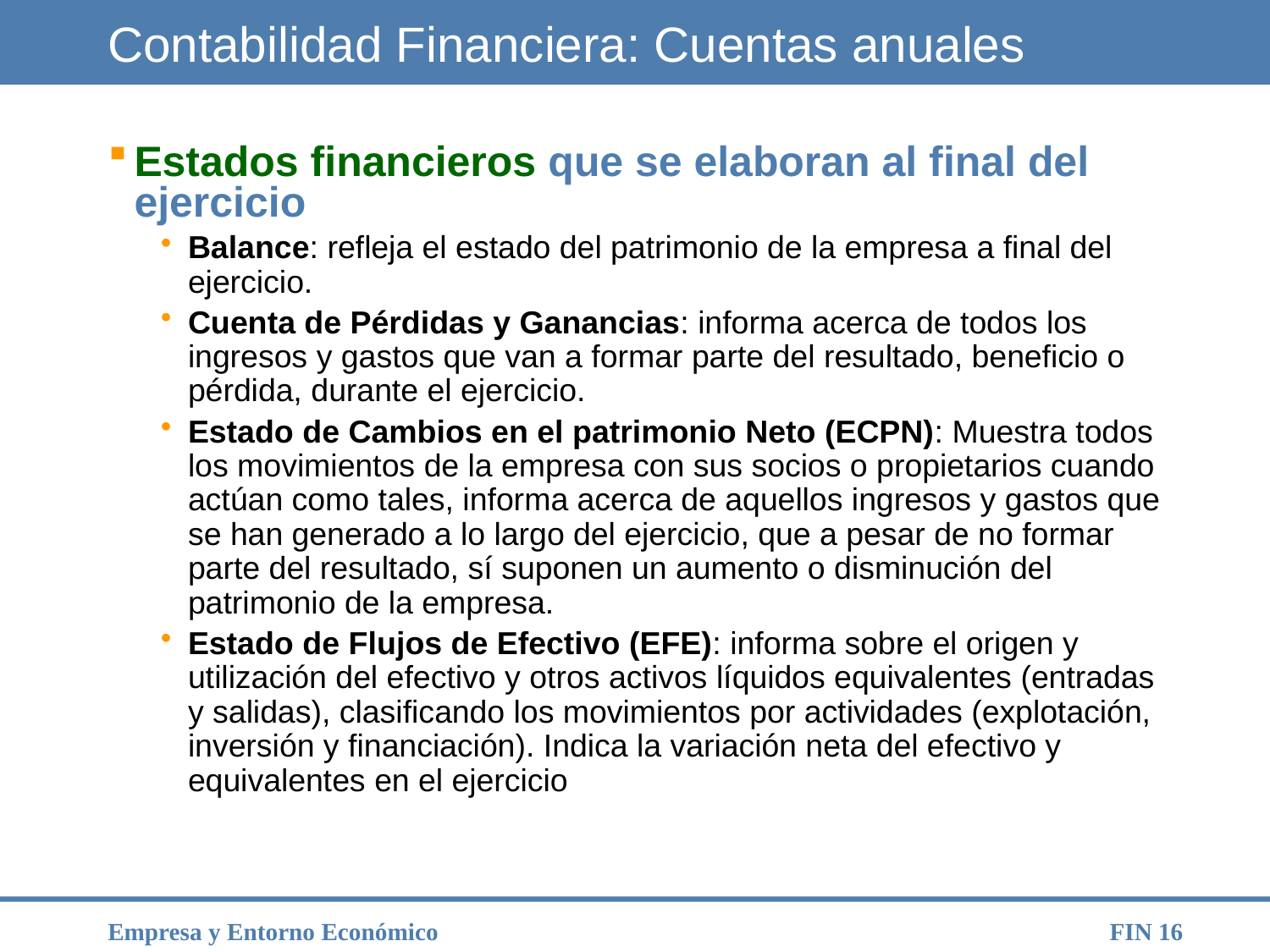

# Contabilidad Financiera: Cuentas anuales
Estados financieros que se elaboran al final del ejercicio
Balance: refleja el estado del patrimonio de la empresa a final del ejercicio.
Cuenta de Pérdidas y Ganancias: informa acerca de todos los ingresos y gastos que van a formar parte del resultado, beneficio o pérdida, durante el ejercicio.
Estado de Cambios en el patrimonio Neto (ECPN): Muestra todos los movimientos de la empresa con sus socios o propietarios cuando actúan como tales, informa acerca de aquellos ingresos y gastos que se han generado a lo largo del ejercicio, que a pesar de no formar parte del resultado, sí suponen un aumento o disminución del patrimonio de la empresa.
Estado de Flujos de Efectivo (EFE): informa sobre el origen y utilización del efectivo y otros activos líquidos equivalentes (entradas y salidas), clasificando los movimientos por actividades (explotación, inversión y financiación). Indica la variación neta del efectivo y equivalentes en el ejercicio